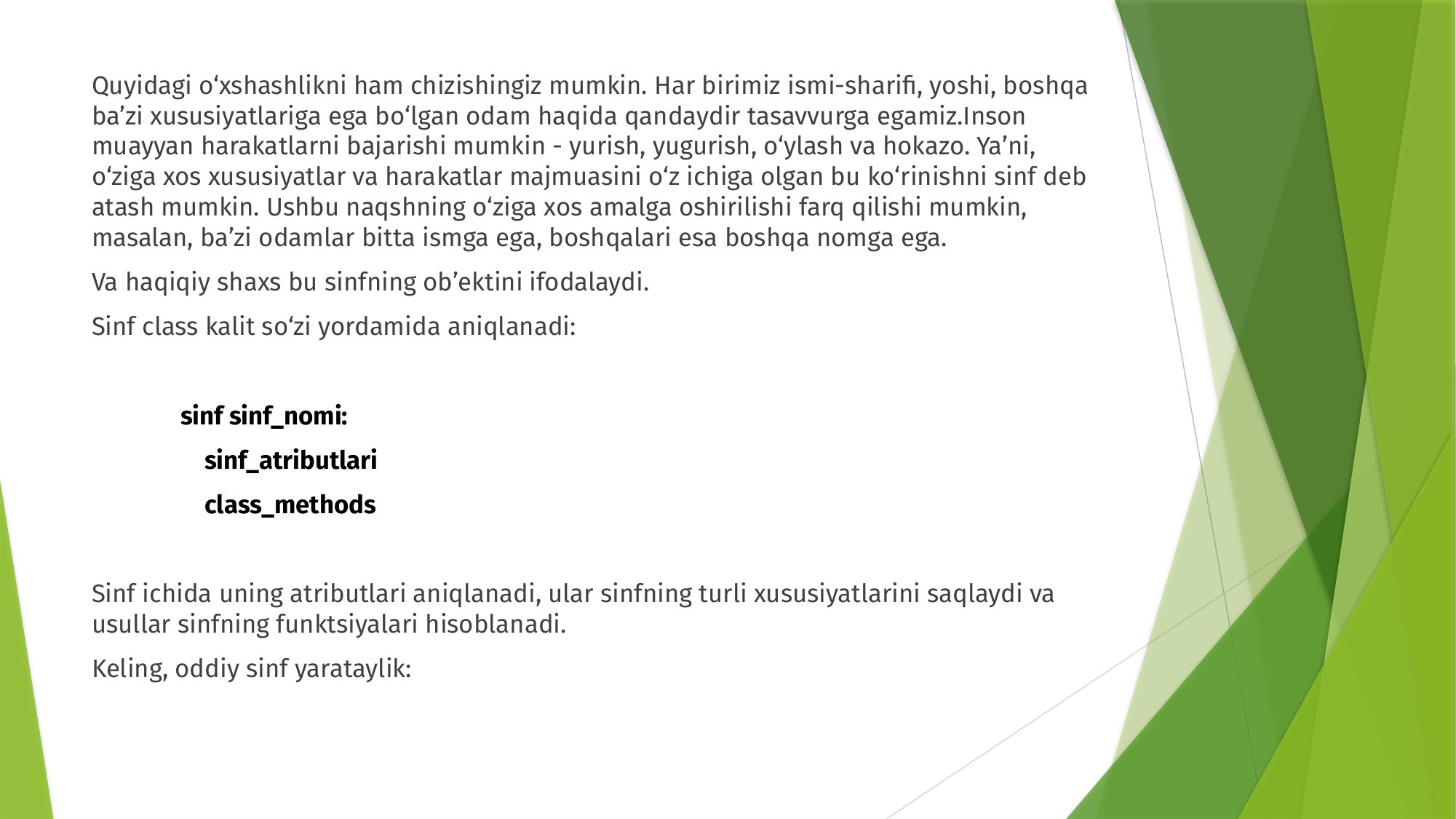

Quyidagi o‘xshashlikni ham chizishingiz mumkin. Har birimiz ismi-sharifi, yoshi, boshqa ba’zi xususiyatlariga ega bo‘lgan odam haqida qandaydir tasavvurga egamiz.Inson muayyan harakatlarni bajarishi mumkin - yurish, yugurish, o‘ylash va hokazo. Ya’ni, o‘ziga xos xususiyatlar va harakatlar majmuasini o‘z ichiga olgan bu ko‘rinishni sinf deb atash mumkin. Ushbu naqshning o‘ziga xos amalga oshirilishi farq qilishi mumkin, masalan, ba’zi odamlar bitta ismga ega, boshqalari esa boshqa nomga ega.
Va haqiqiy shaxs bu sinfning ob’ektini ifodalaydi.
Sinf class kalit so‘zi yordamida aniqlanadi:

sinf sinf_nomi:
    sinf_atributlari
    class_methods

Sinf ichida uning atributlari aniqlanadi, ular sinfning turli xususiyatlarini saqlaydi va usullar sinfning funktsiyalari hisoblanadi.
Keling, oddiy sinf yarataylik: